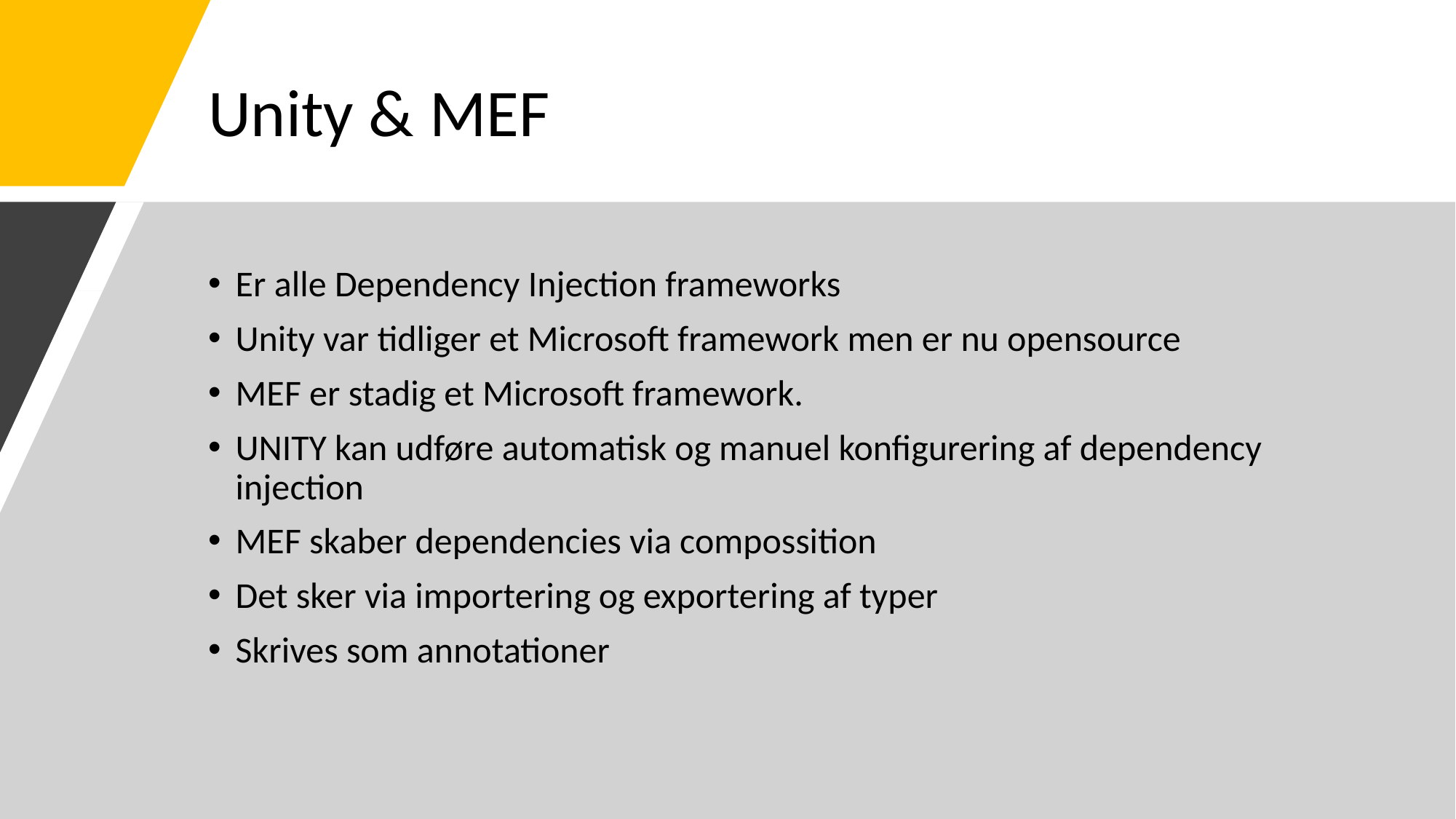

# Unity & MEF

Er alle Dependency Injection frameworks
Unity var tidliger et Microsoft framework men er nu opensource
MEF er stadig et Microsoft framework.
UNITY kan udføre automatisk og manuel konfigurering af dependency injection
MEF skaber dependencies via compossition
Det sker via importering og exportering af typer
Skrives som annotationer